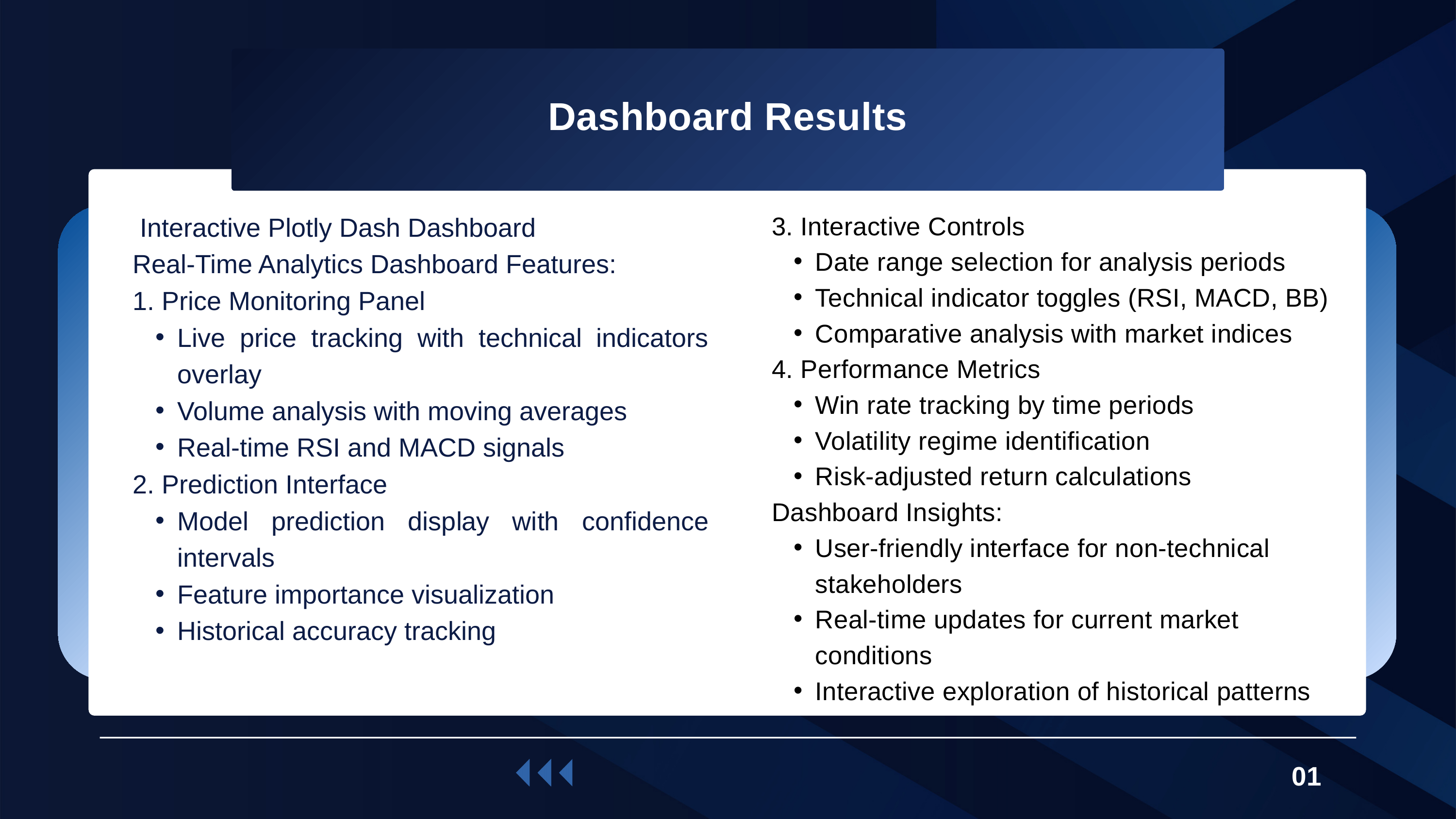

Dashboard Results

 Interactive Plotly Dash Dashboard
Real-Time Analytics Dashboard Features:
1. Price Monitoring Panel
Live price tracking with technical indicators overlay
Volume analysis with moving averages
Real-time RSI and MACD signals
2. Prediction Interface
Model prediction display with confidence intervals
Feature importance visualization
Historical accuracy tracking

3. Interactive Controls
Date range selection for analysis periods
Technical indicator toggles (RSI, MACD, BB)
Comparative analysis with market indices
4. Performance Metrics
Win rate tracking by time periods
Volatility regime identification
Risk-adjusted return calculations
Dashboard Insights:
User-friendly interface for non-technical stakeholders
Real-time updates for current market conditions
Interactive exploration of historical patterns

01